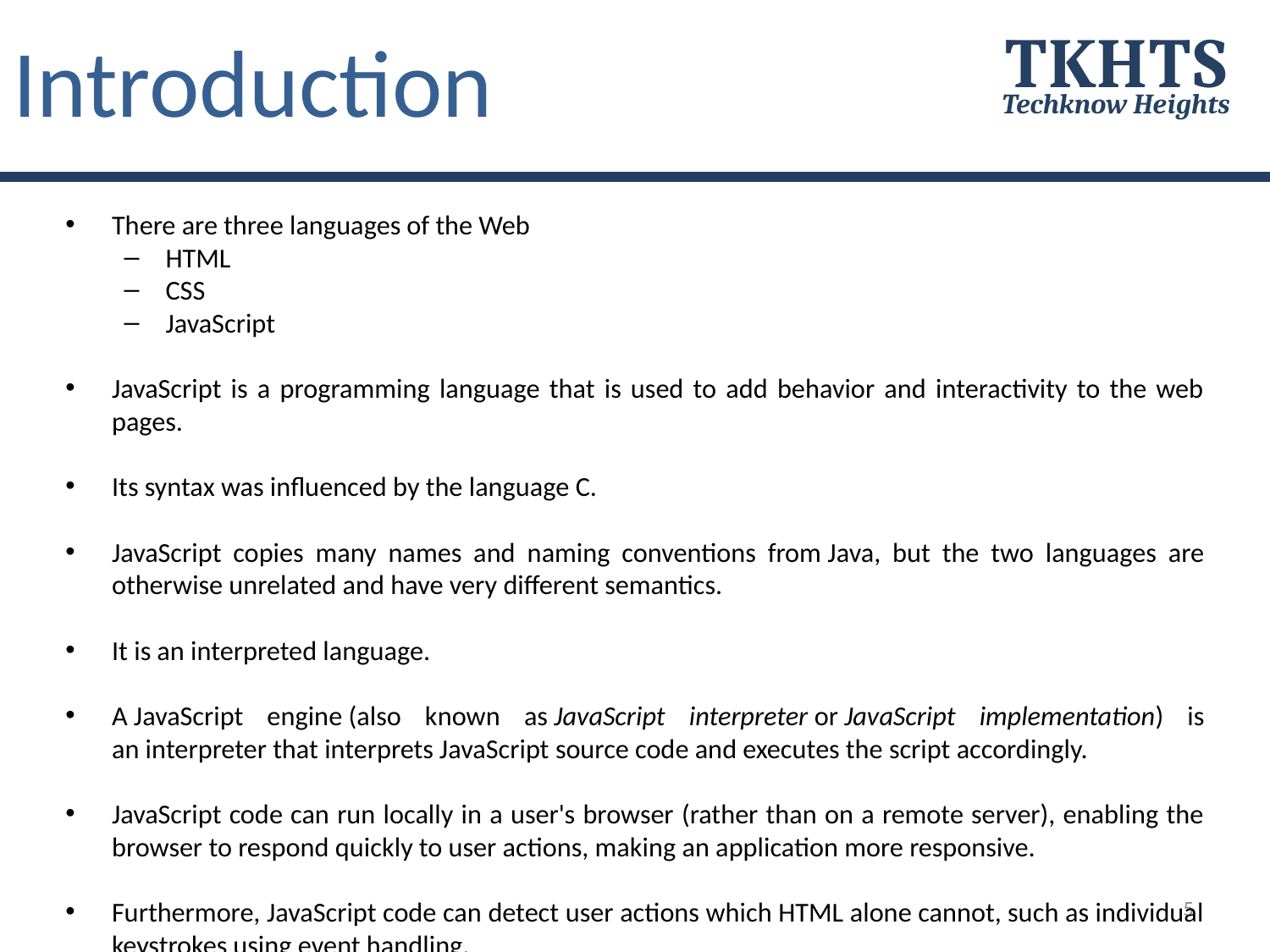

# Introduction
TKHTS
Techknow Heights

There are three languages of the Web
HTML
CSS
JavaScript

JavaScript is a programming language that is used to add behavior and interactivity to the web pages.

Its syntax was influenced by the language C.

JavaScript copies many names and naming conventions from Java, but the two languages are otherwise unrelated and have very different semantics.

It is an interpreted language.

A JavaScript engine (also known as JavaScript interpreter or JavaScript implementation) is an interpreter that interprets JavaScript source code and executes the script accordingly.

JavaScript code can run locally in a user's browser (rather than on a remote server), enabling the browser to respond quickly to user actions, making an application more responsive.

Furthermore, JavaScript code can detect user actions which HTML alone cannot, such as individual keystrokes using event handling.
5